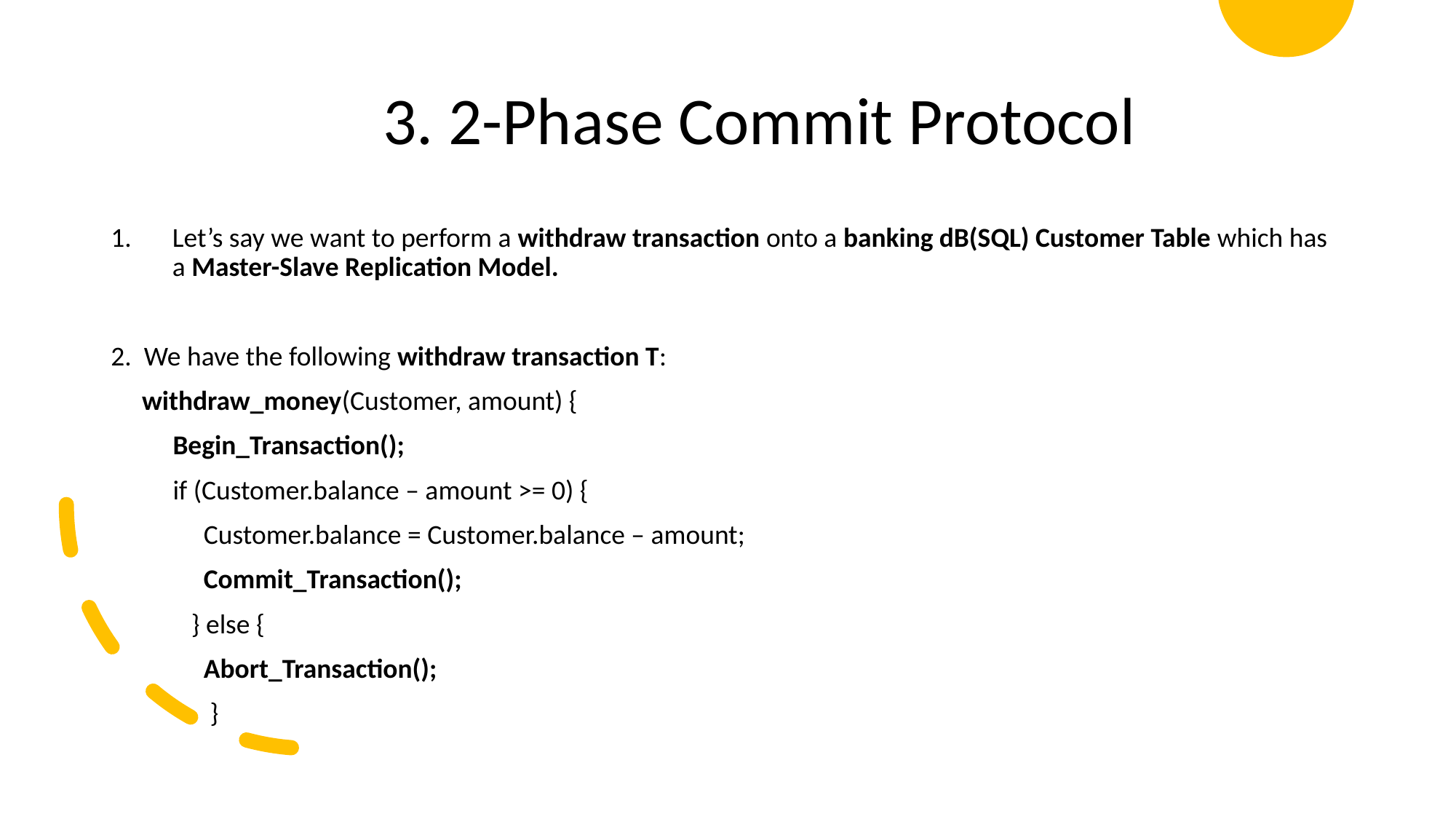

# 3. 2-Phase Commit Protocol
Let’s say we want to perform a withdraw transaction onto a banking dB(SQL) Customer Table which has a Master-Slave Replication Model.

2.  We have the following withdraw transaction T:
     withdraw_money(Customer, amount) {
          Begin_Transaction();
          if (Customer.balance – amount >= 0) {
               Customer.balance = Customer.balance – amount;
               Commit_Transaction();
             } else {
               Abort_Transaction();
                }